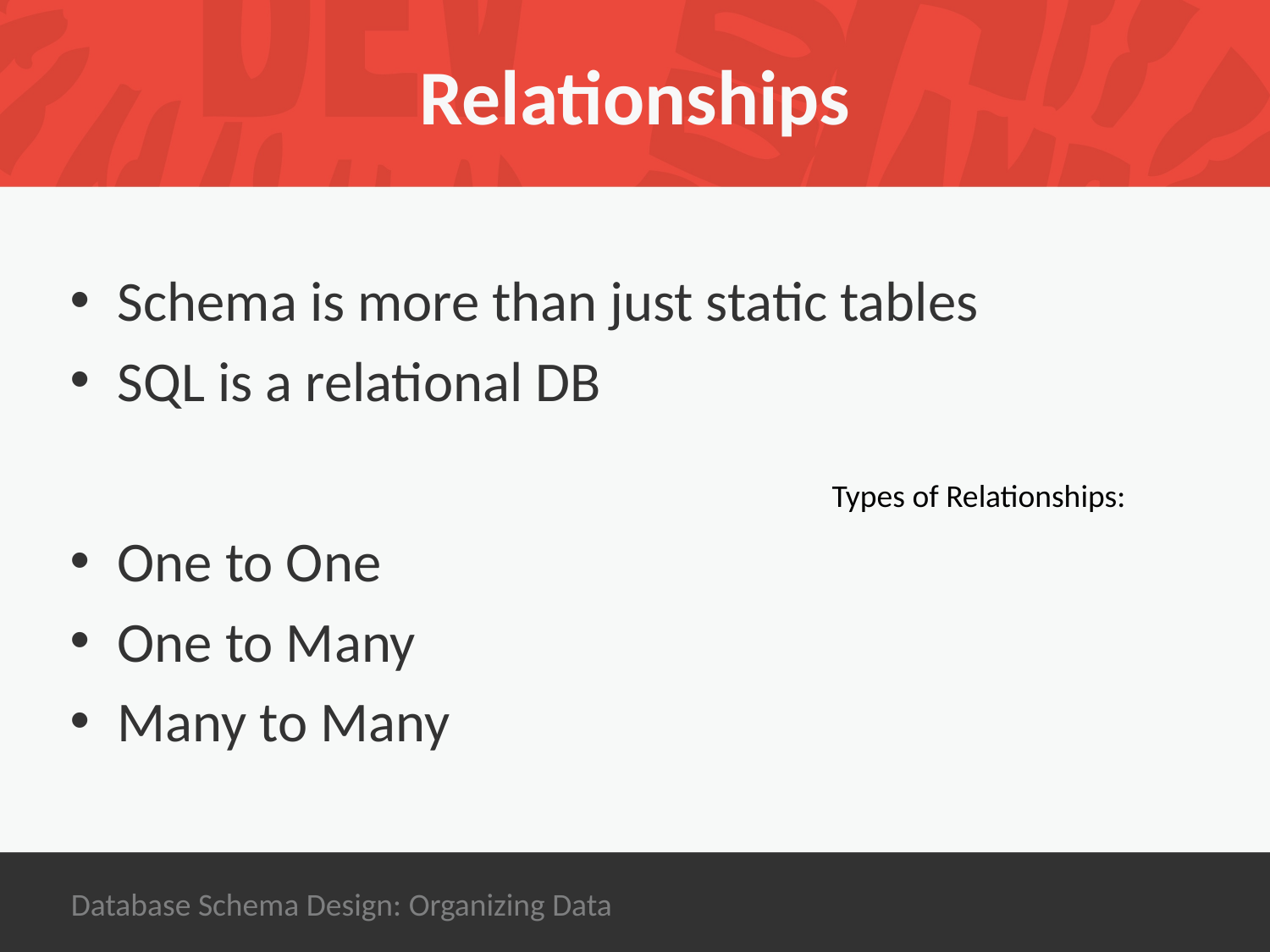

# Relationships
Schema is more than just static tables
SQL is a relational DB

						Types of Relationships:
One to One
One to Many
Many to Many
Database Schema Design: Organizing Data